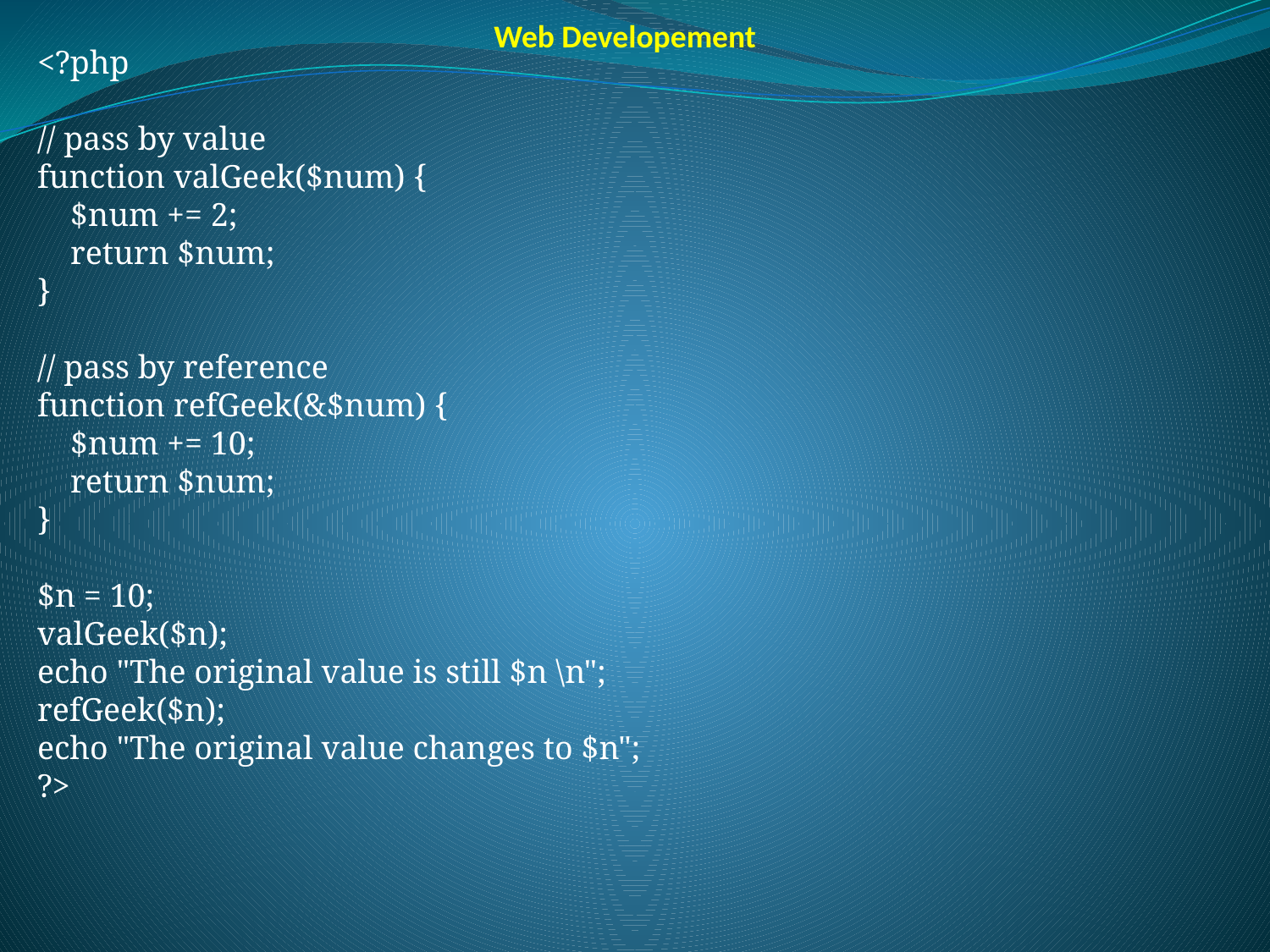

Web Developement
<?php

// pass by value
function valGeek($num) {
    $num += 2;
    return $num;
}

// pass by reference
function refGeek(&$num) {
    $num += 10;
    return $num;
}

$n = 10;
valGeek($n);
echo "The original value is still $n \n";
refGeek($n);
echo "The original value changes to $n";
?>